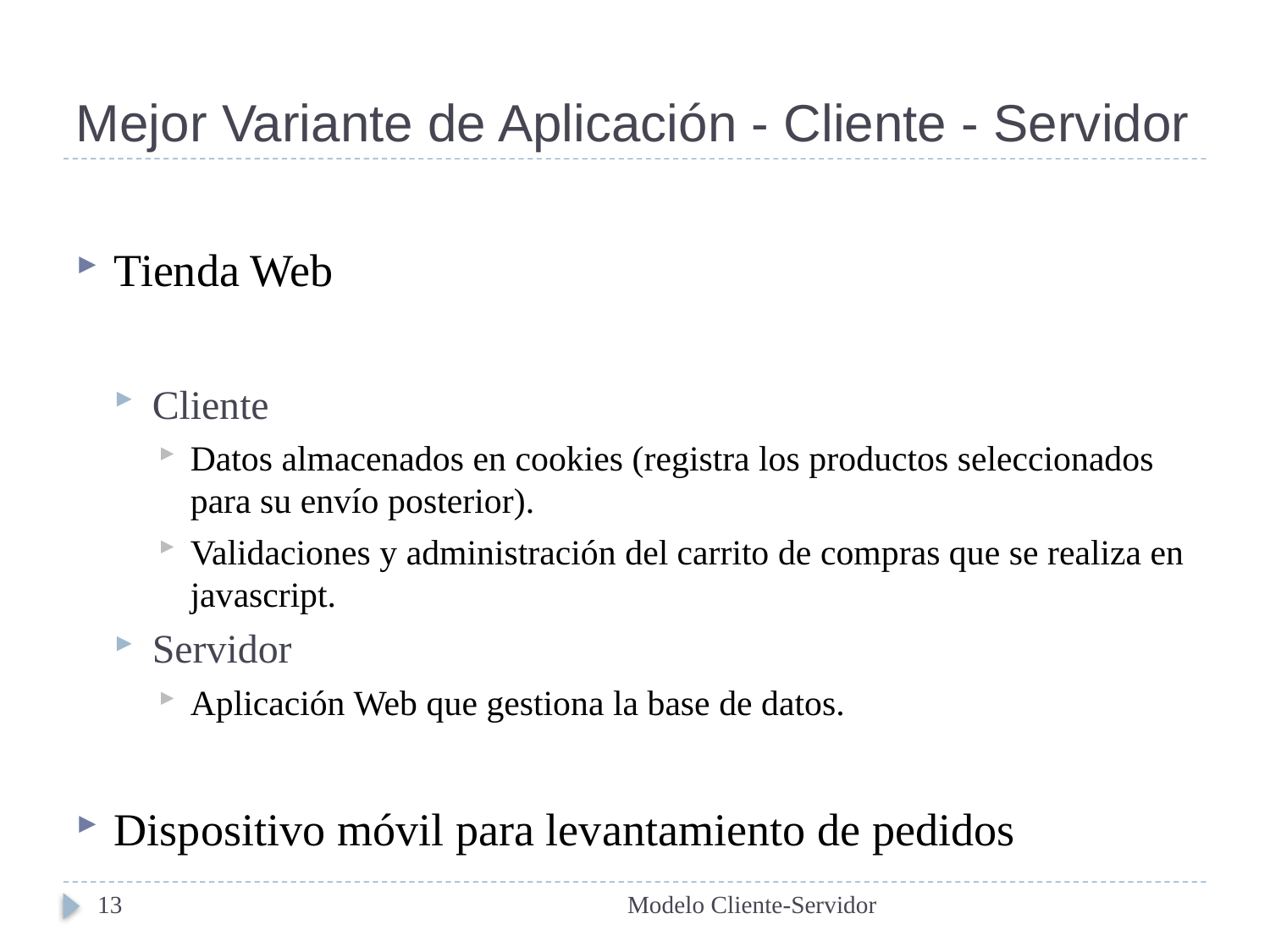

# Mejor Variante de Aplicación - Cliente - Servidor

Tienda Web

Cliente
Datos almacenados en cookies (registra los productos seleccionados para su envío posterior).
Validaciones y administración del carrito de compras que se realiza en javascript.
Servidor
Aplicación Web que gestiona la base de datos.

Dispositivo móvil para levantamiento de pedidos
13
Modelo Cliente-Servidor